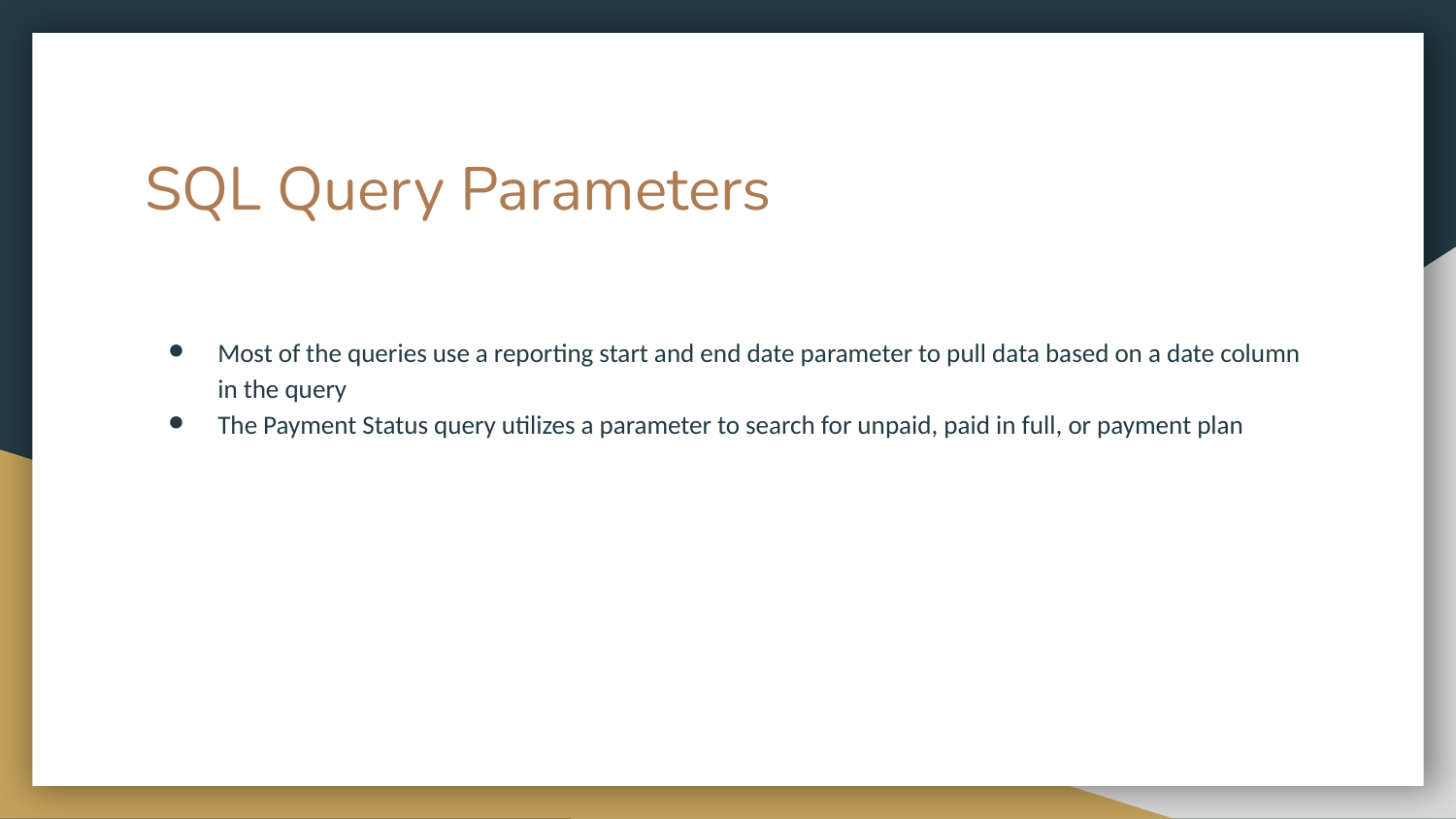

# SQL Query Parameters
Most of the queries use a reporting start and end date parameter to pull data based on a date column in the query
The Payment Status query utilizes a parameter to search for unpaid, paid in full, or payment plan